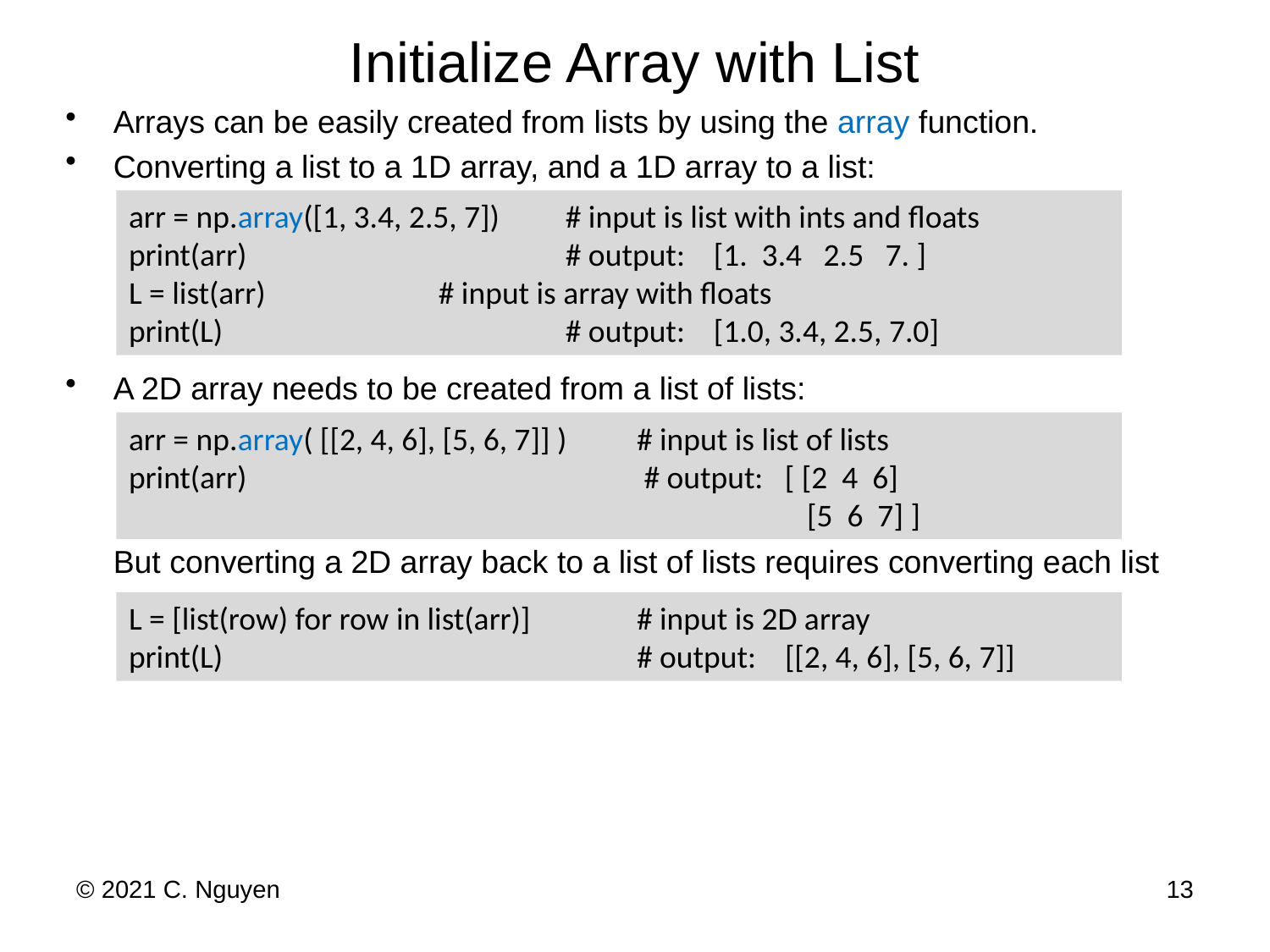

# Initialize Array with List
Arrays can be easily created from lists by using the array function.
Converting a list to a 1D array, and a 1D array to a list:

A 2D array needs to be created from a list of lists:

	But converting a 2D array back to a list of lists requires converting each list

arr = np.array([1, 3.4, 2.5, 7])	      # input is list with ints and floats
print(arr)			      # output:    [1.  3.4   2.5   7. ]
L = list(arr)		      # input is array with floats
print(L)			      # output:    [1.0, 3.4, 2.5, 7.0]
arr = np.array( [[2, 4, 6], [5, 6, 7]] )	# input is list of lists
print(arr) 				 # output:   [ [2  4  6]
   					      [5  6  7] ]
L = [list(row) for row in list(arr)]     	# input is 2D array
print(L)				# output:    [[2, 4, 6], [5, 6, 7]]
© 2021 C. Nguyen
13